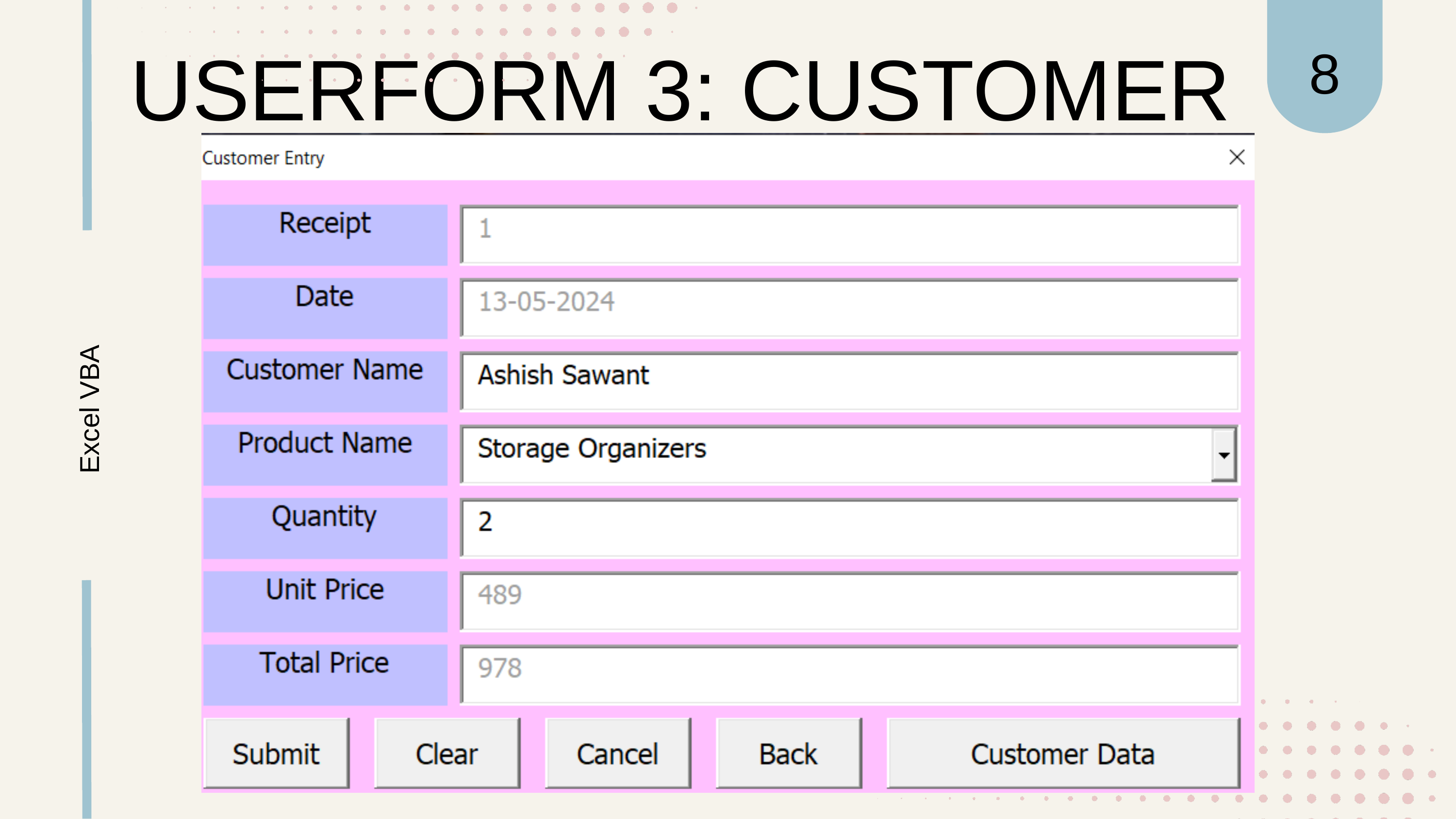

8

USERFORM 3: CUSTOMER ENTRY

Excel VBA